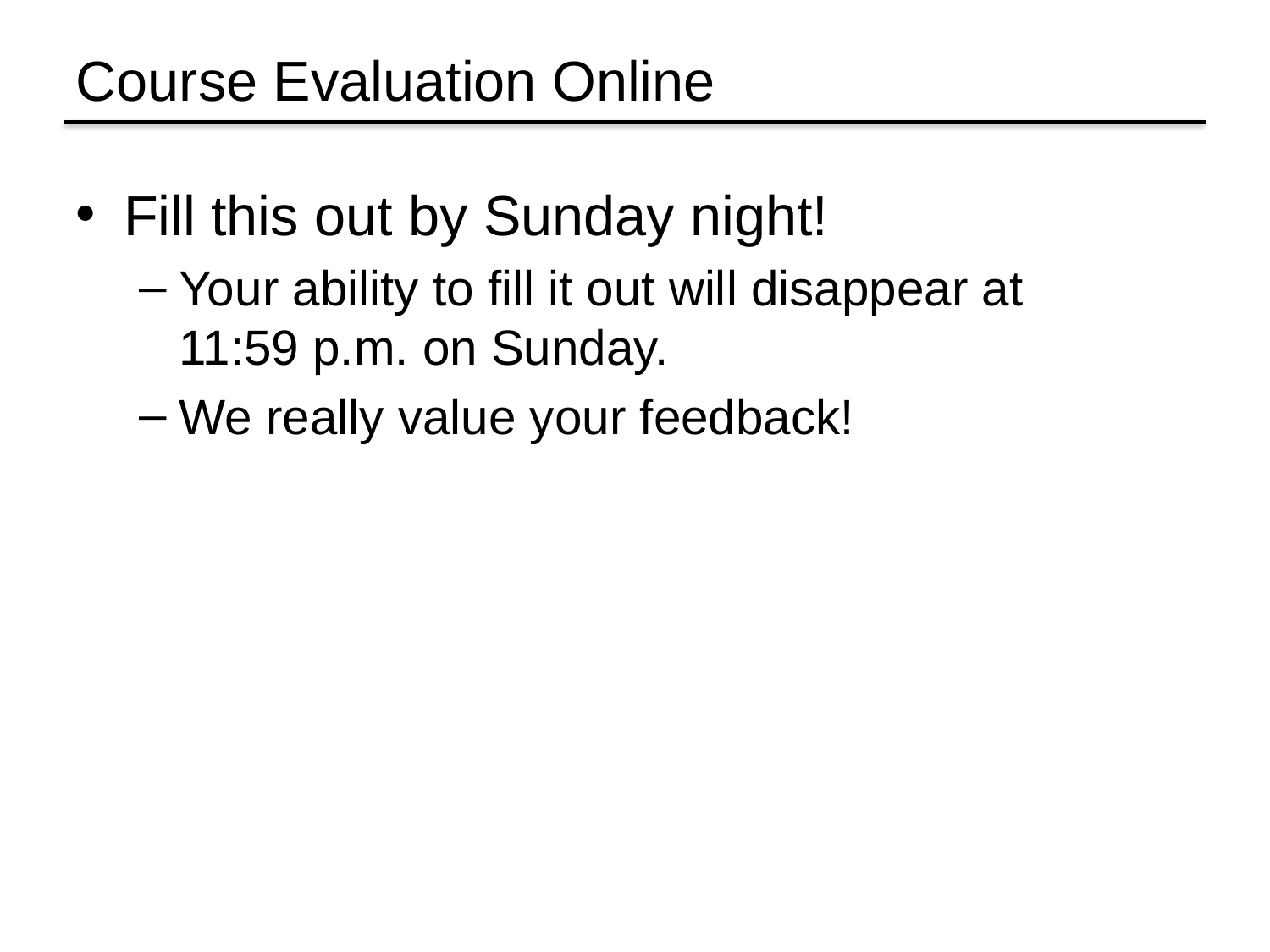

# Course Evaluation Online
Fill this out by Sunday night!
Your ability to fill it out will disappear at     11:59 p.m. on Sunday.
We really value your feedback!